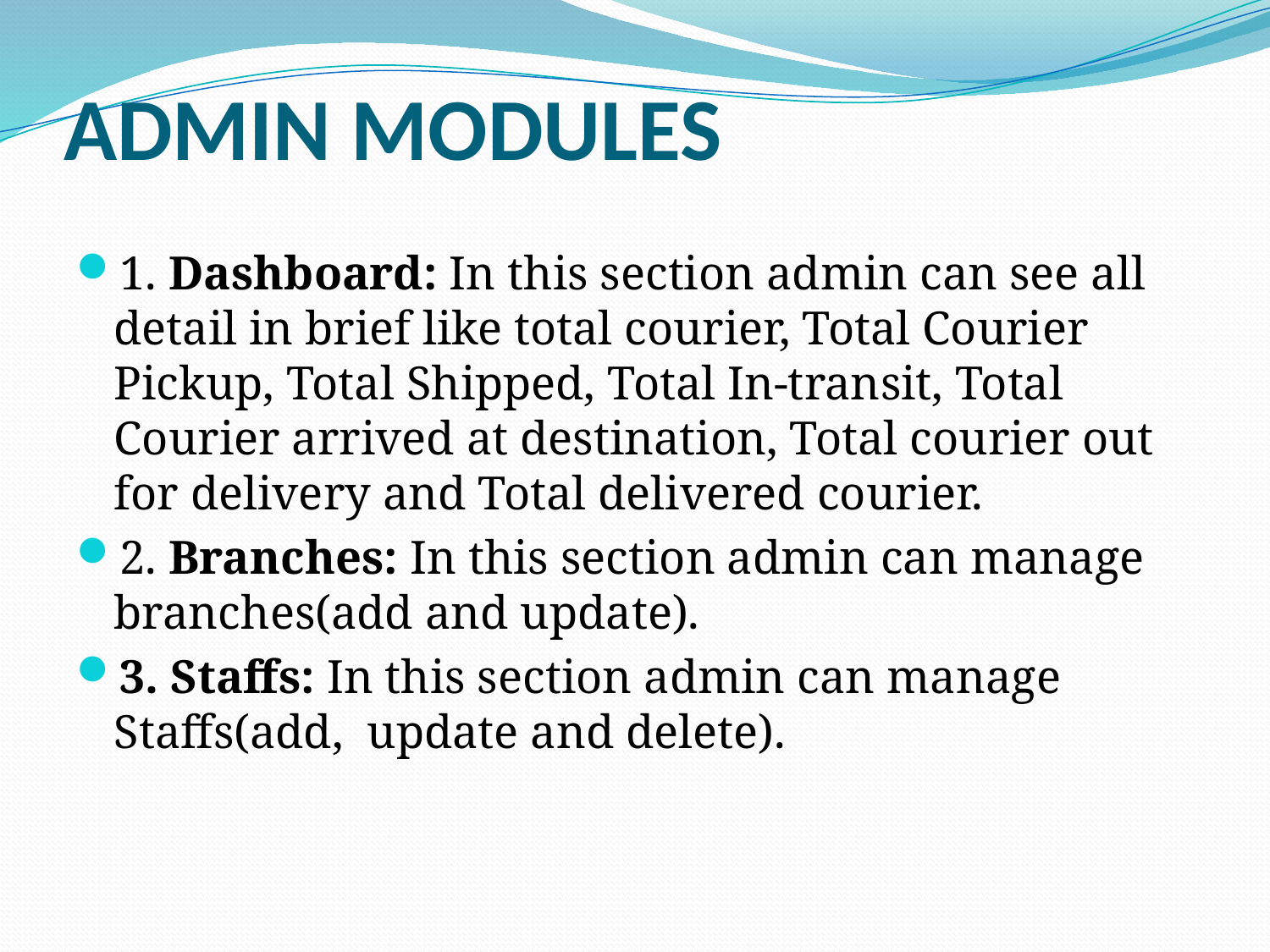

# ADMIN MODULES
1. Dashboard: In this section admin can see all detail in brief like total courier, Total Courier Pickup, Total Shipped, Total In-transit, Total Courier arrived at destination, Total courier out for delivery and Total delivered courier.
2. Branches: In this section admin can manage branches(add and update).
3. Staffs: In this section admin can manage Staffs(add,  update and delete).